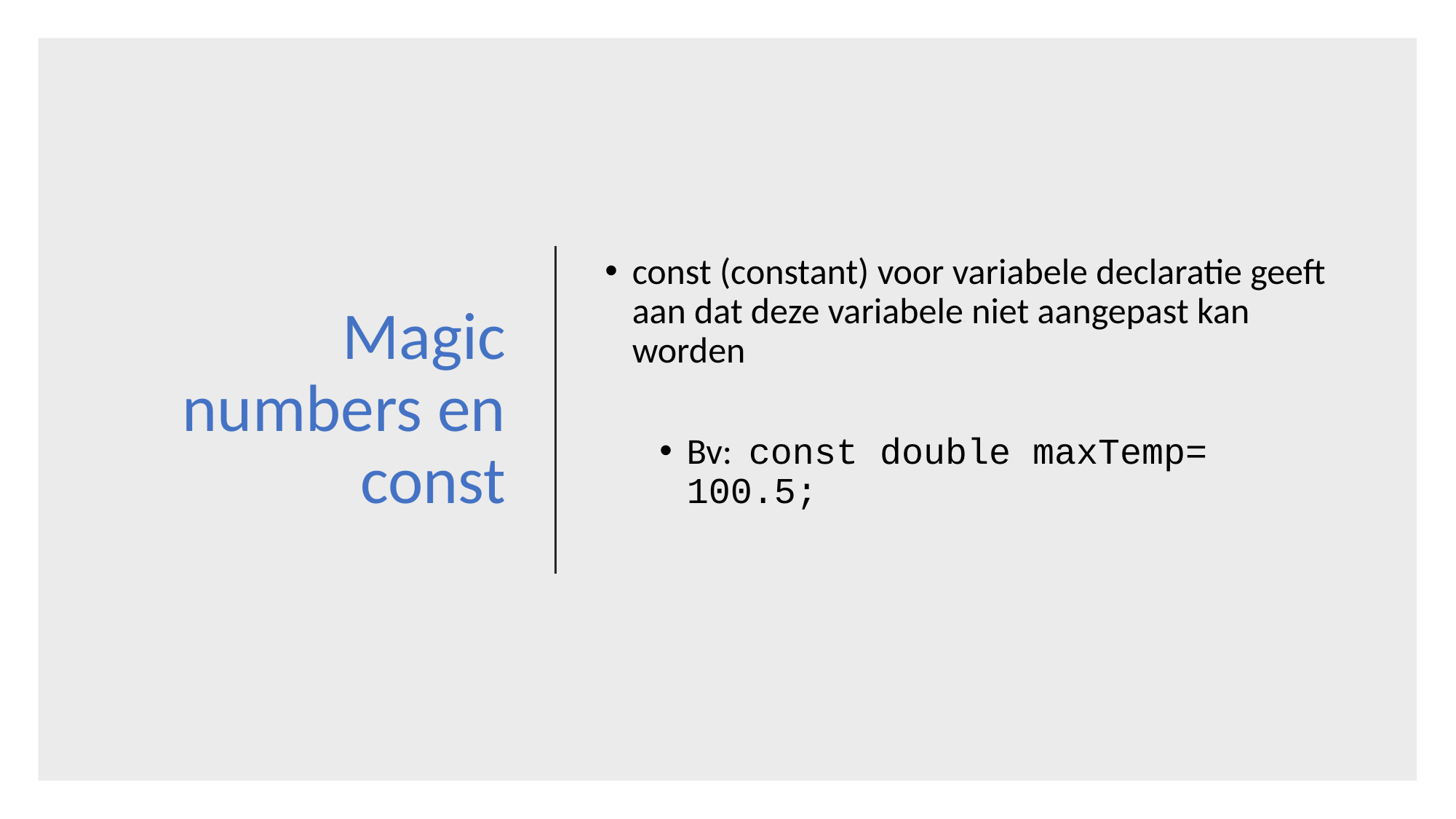

# Magic numbers en const
const (constant) voor variabele declaratie geeft aan dat deze variabele niet aangepast kan worden

Bv:  const double maxTemp= 100.5;